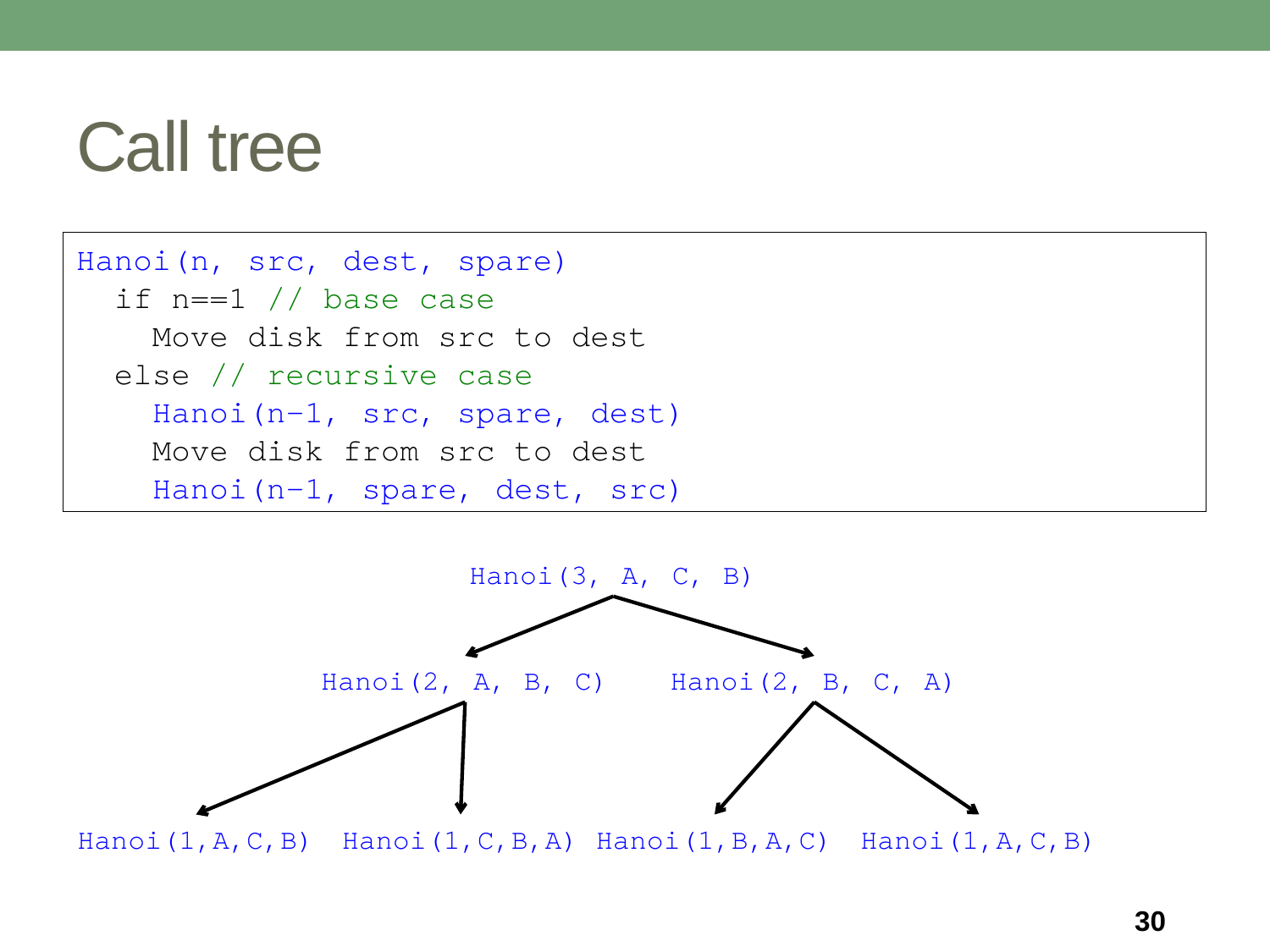

# Call tree
Hanoi(n, src, dest, spare)
  if n==1 // base case
    Move disk from src to dest
  else // recursive case
    Hanoi(n-1, src, spare, dest)
    Move disk from src to dest
    Hanoi(n-1, spare, dest, src)
Hanoi(3, A, C, B)
Hanoi(2, A, B, C)
Hanoi(2, B, C, A)
Hanoi(1,A,C,B)
Hanoi(1,C,B,A)
Hanoi(1,B,A,C)
Hanoi(1,A,C,B)
30